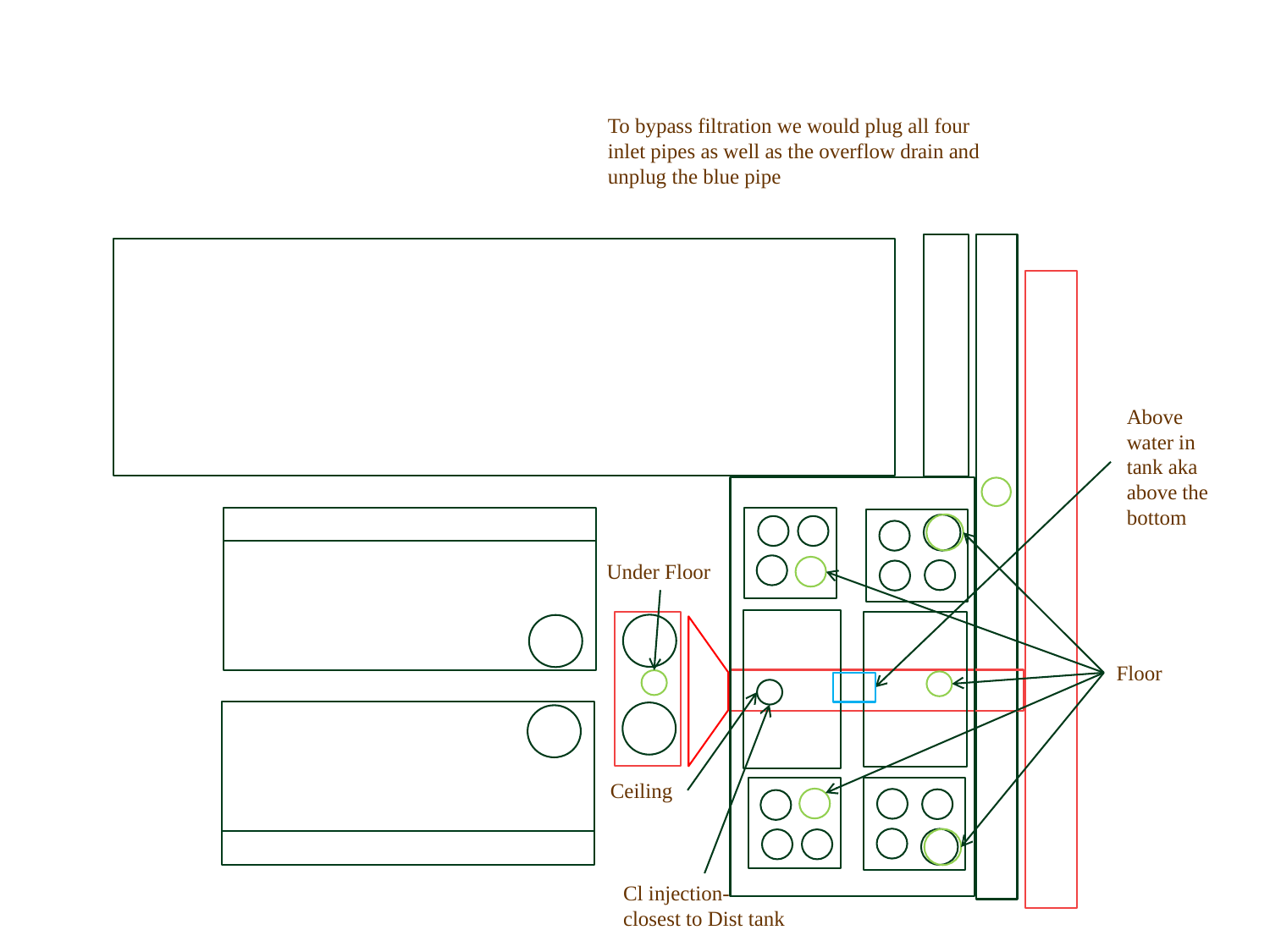

To bypass filtration we would plug all four inlet pipes as well as the overflow drain and unplug the blue pipe

Above water in tank aka above the bottom

Under Floor

Floor

Ceiling

Cl injection- closest to Dist tank